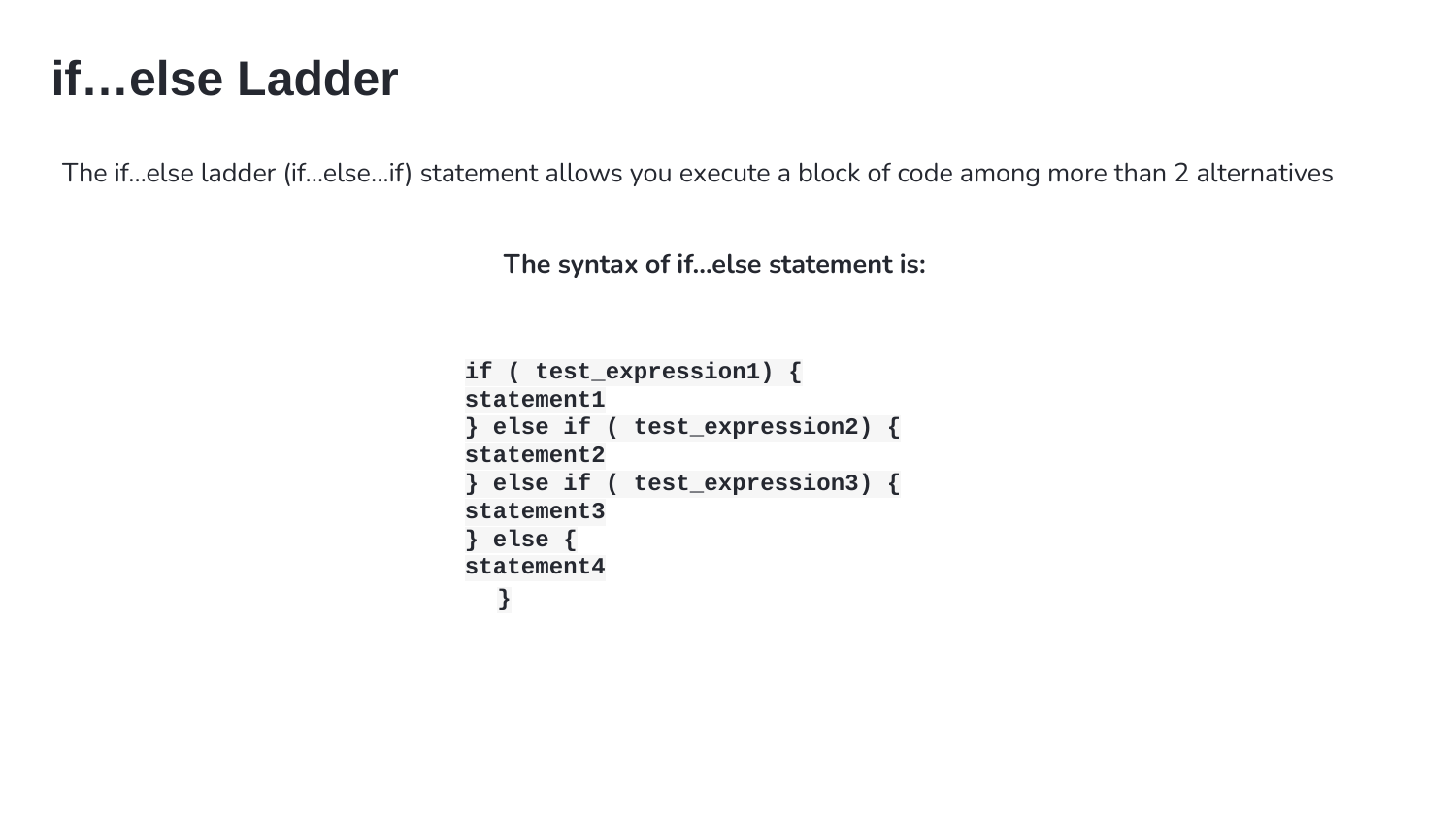

if…else Ladder
The if…else ladder (if…else…if) statement allows you execute a block of code among more than 2 alternatives
The syntax of if…else statement is:
if ( test_expression1) {
statement1
} else if ( test_expression2) {
statement2
} else if ( test_expression3) {
statement3
} else {
statement4
}